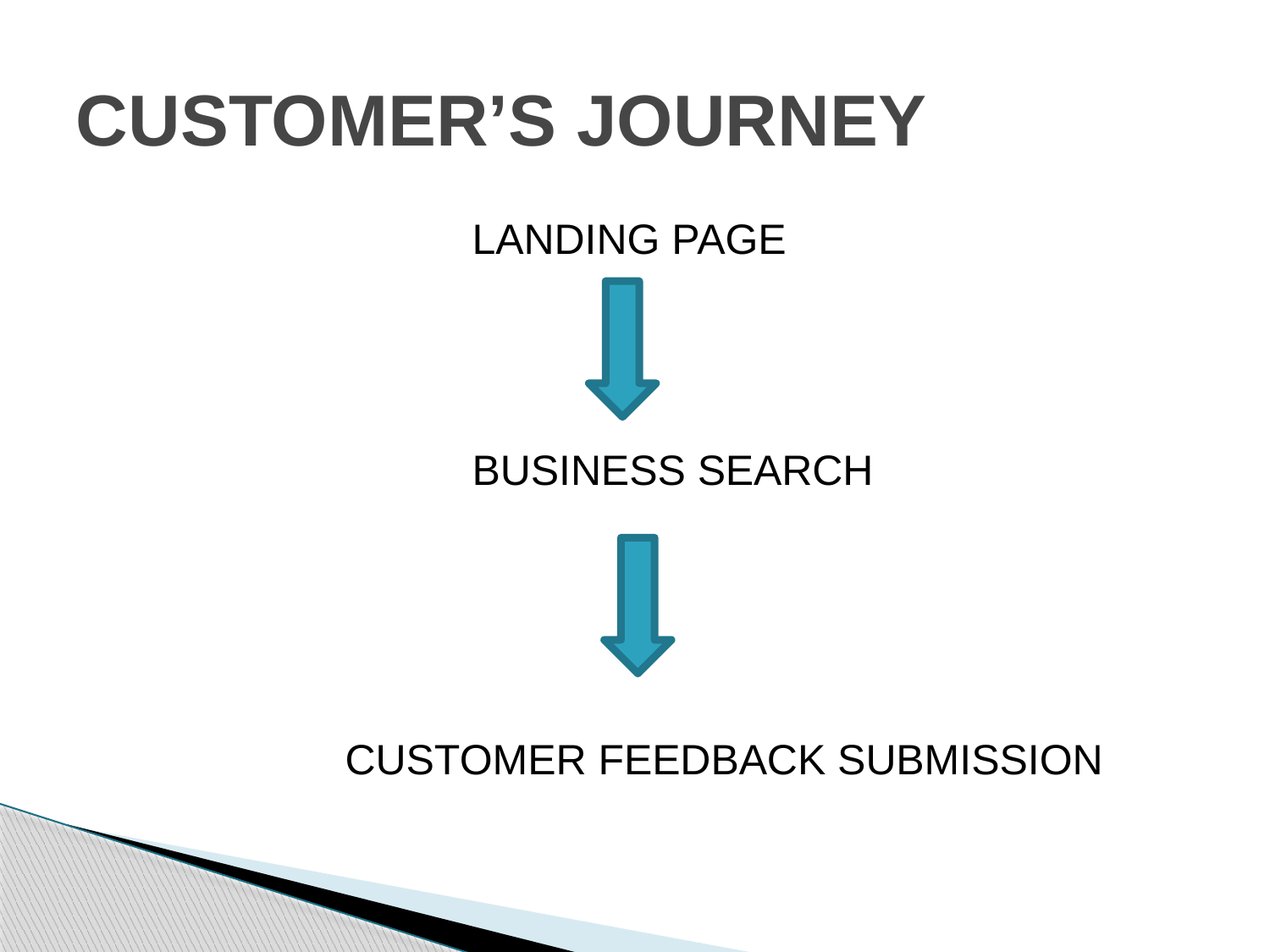

# CUSTOMER’S JOURNEY
			LANDING PAGE

		 	BUSINESS SEARCH

		CUSTOMER FEEDBACK SUBMISSION